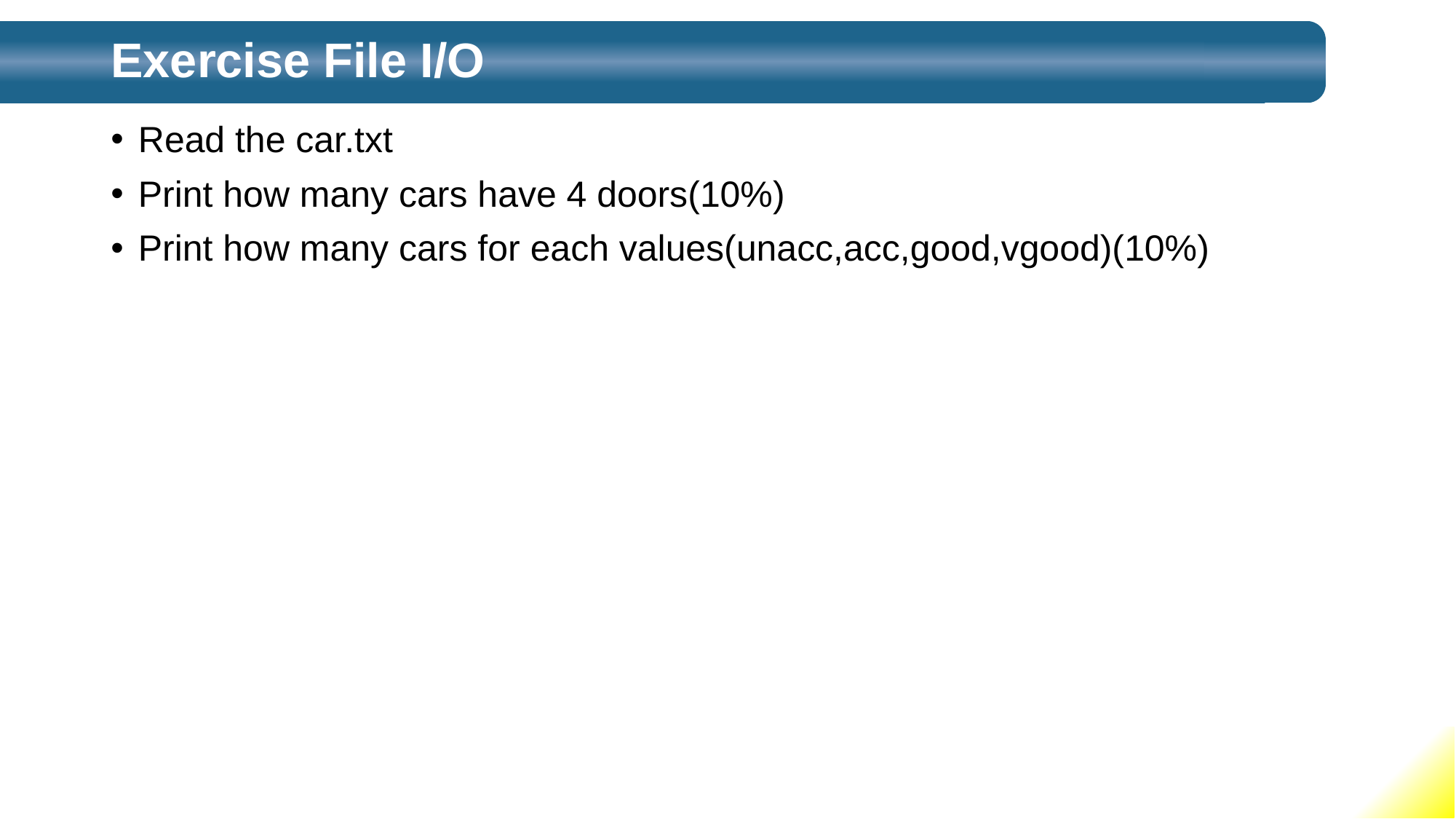

# Exercise File I/O
Read the car.txt
Print how many cars have 4 doors(10%)
Print how many cars for each values(unacc,acc,good,vgood)(10%)